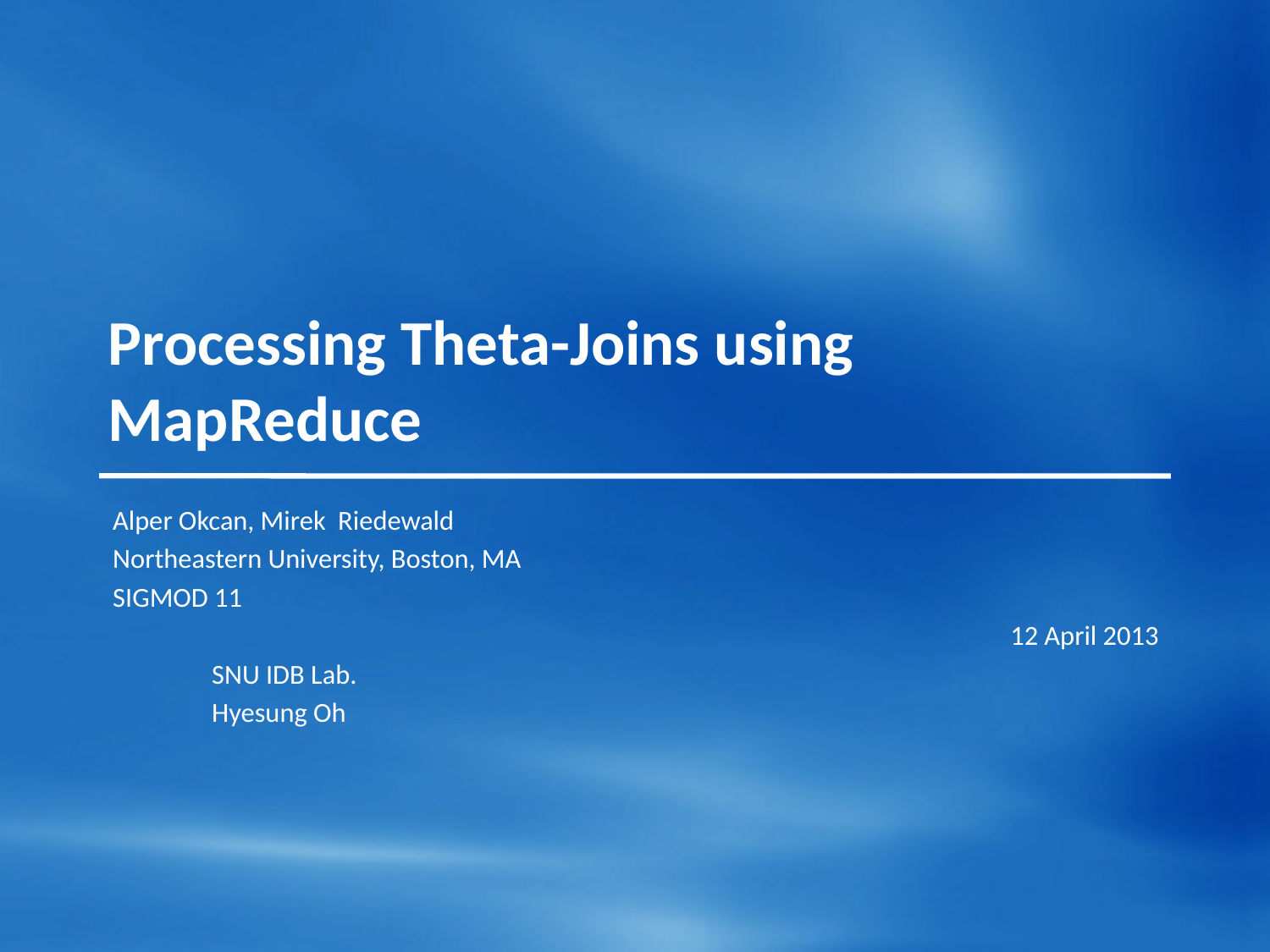

# Processing Theta-Joins using MapReduce
Alper Okcan, Mirek  Riedewald
Northeastern University, Boston, MA
SIGMOD 11
 12 April 2013
							SNU IDB Lab.
							Hyesung Oh